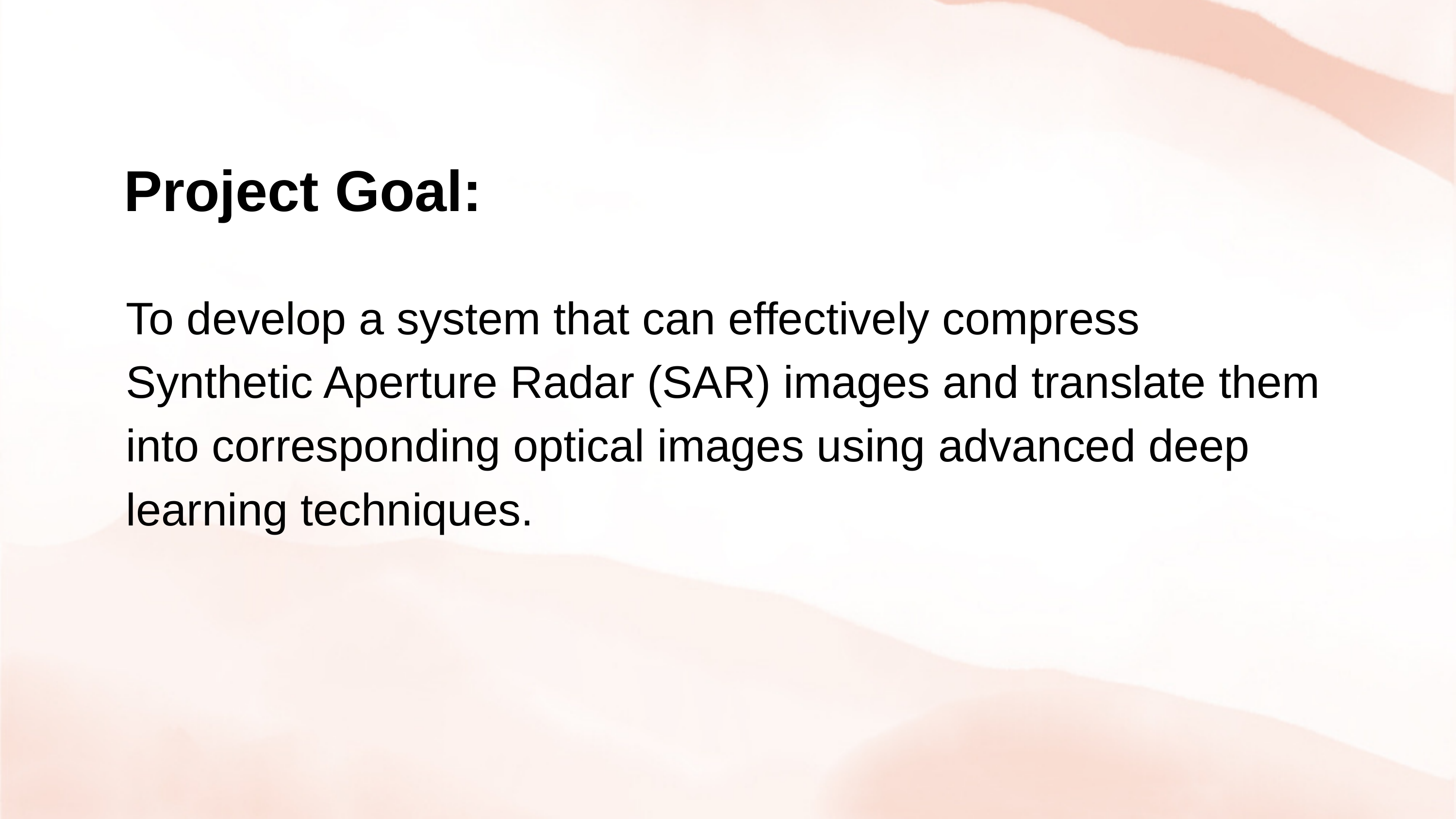

Project Goal:
To develop a system that can effectively compress Synthetic Aperture Radar (SAR) images and translate them into corresponding optical images using advanced deep learning techniques.